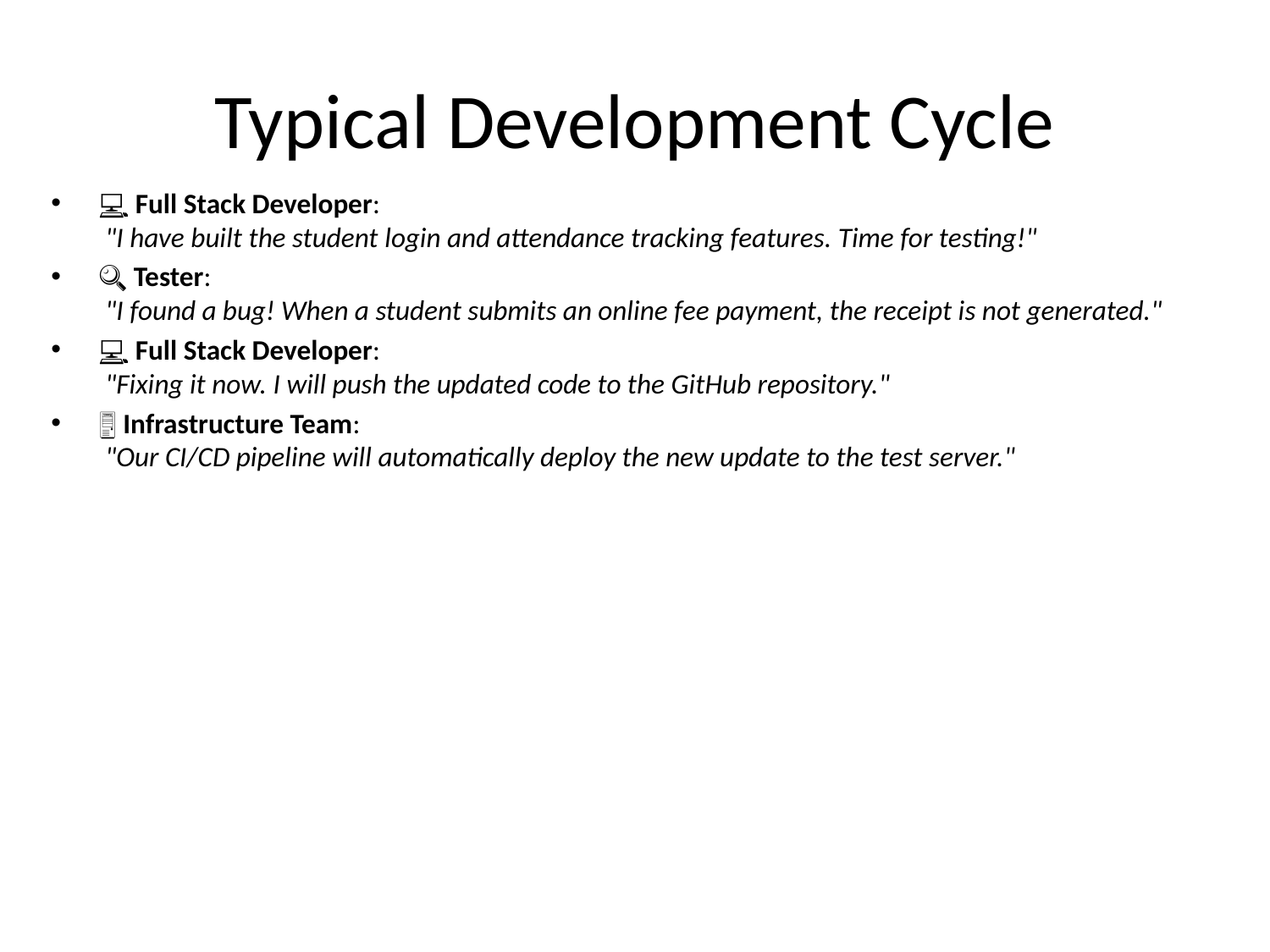

# Typical Development Cycle
💻 Full Stack Developer:
 "I have built the student login and attendance tracking features. Time for testing!"
🔍 Tester:
 "I found a bug! When a student submits an online fee payment, the receipt is not generated."
💻 Full Stack Developer:
 "Fixing it now. I will push the updated code to the GitHub repository."
🖥️ Infrastructure Team:
 "Our CI/CD pipeline will automatically deploy the new update to the test server."